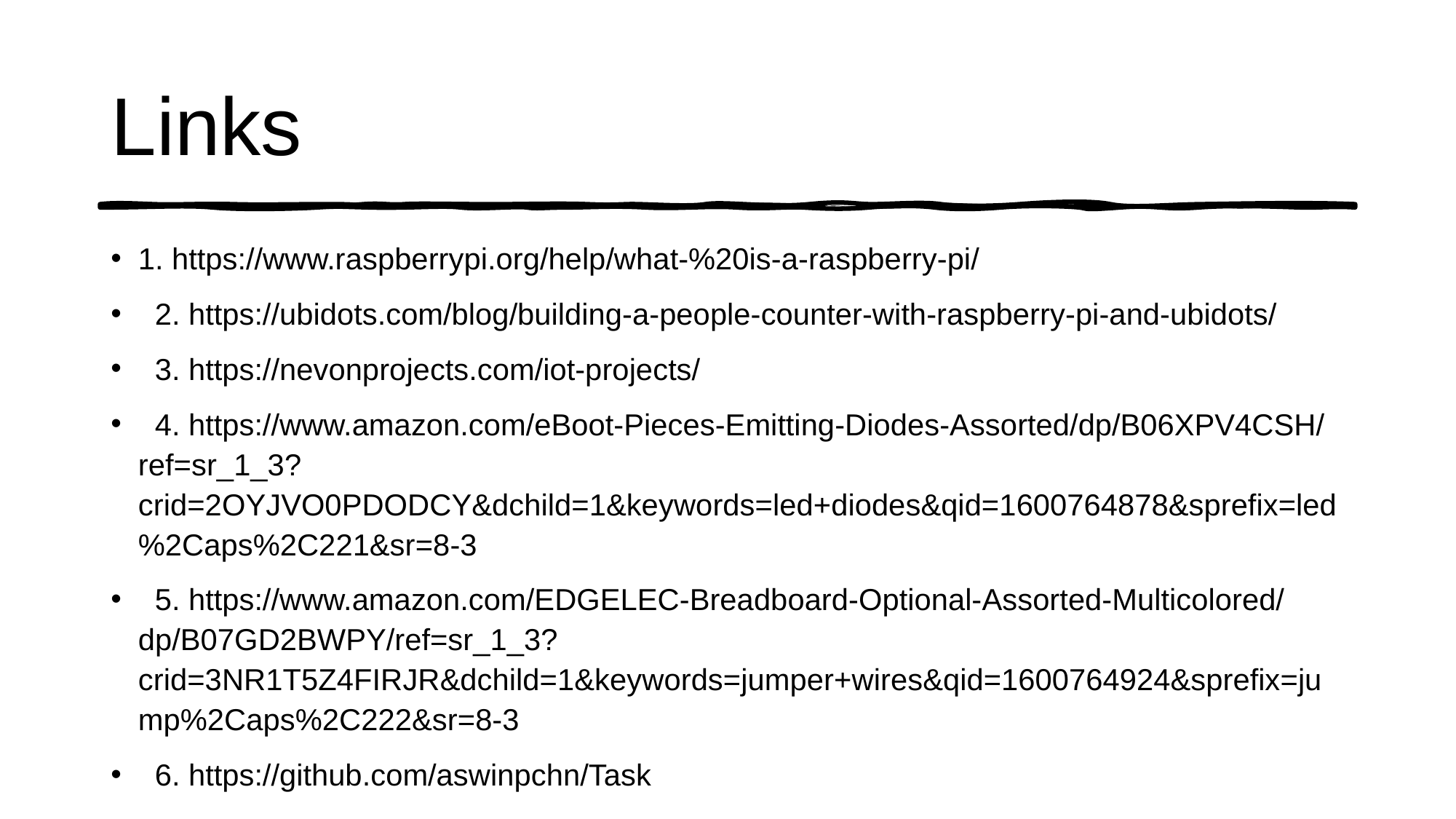

# Links
1. https://www.raspberrypi.org/help/what-%20is-a-raspberry-pi/
  2. https://ubidots.com/blog/building-a-people-counter-with-raspberry-pi-and-ubidots/
  3. https://nevonprojects.com/iot-projects/
  4. https://www.amazon.com/eBoot-Pieces-Emitting-Diodes-Assorted/dp/B06XPV4CSH/ref=sr_1_3?crid=2OYJVO0PDODCY&dchild=1&keywords=led+diodes&qid=1600764878&sprefix=led%2Caps%2C221&sr=8-3
  5. https://www.amazon.com/EDGELEC-Breadboard-Optional-Assorted-Multicolored/dp/B07GD2BWPY/ref=sr_1_3?crid=3NR1T5Z4FIRJR&dchild=1&keywords=jumper+wires&qid=1600764924&sprefix=jump%2Caps%2C222&sr=8-3
  6. https://github.com/aswinpchn/Task